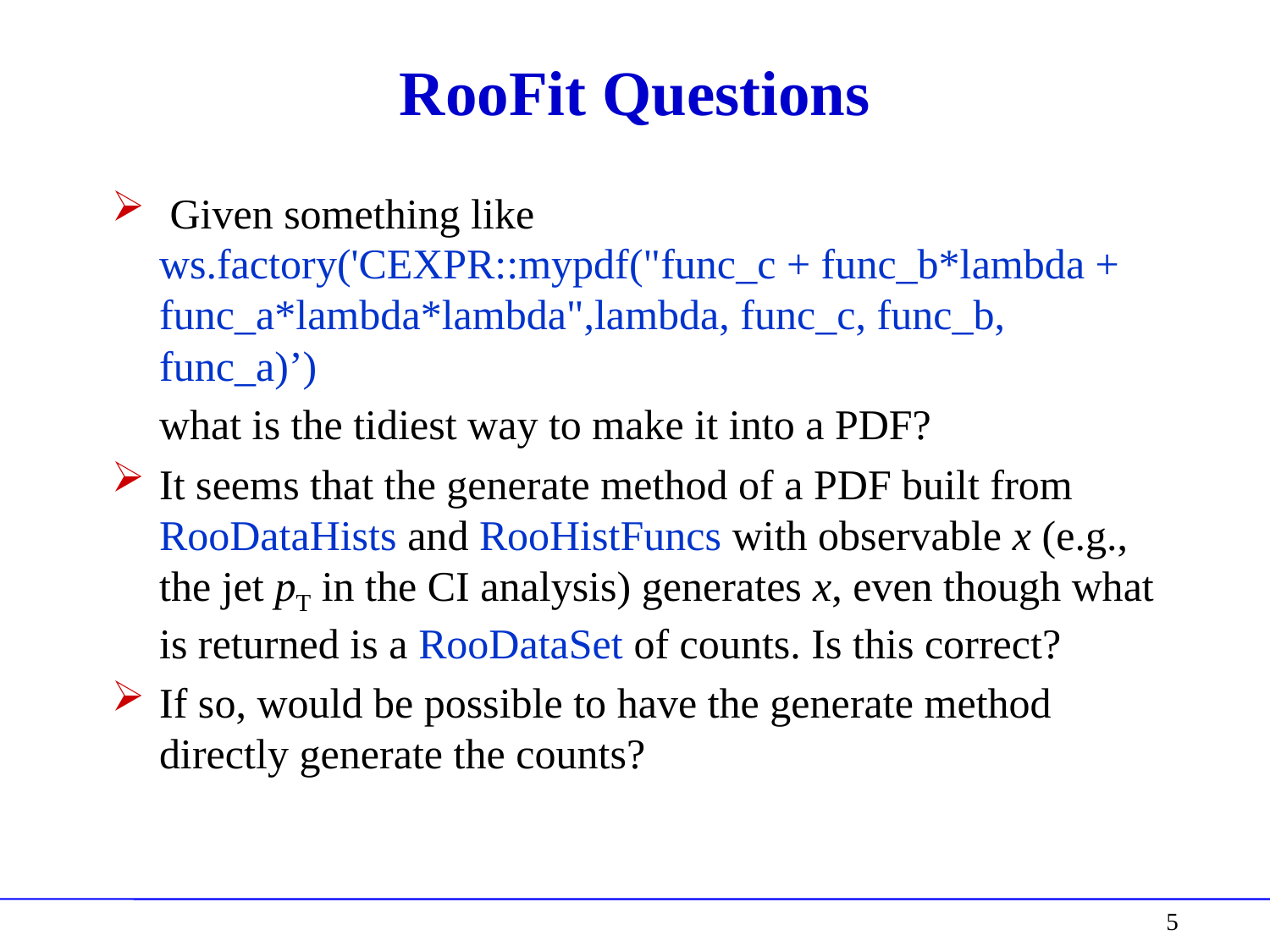

# RooFit Questions
 Given something like
ws.factory('CEXPR::mypdf("func_c + func_b*lambda + func_a*lambda*lambda",lambda, func_c, func_b, func_a)’)
	what is the tidiest way to make it into a PDF?
It seems that the generate method of a PDF built from RooDataHists and RooHistFuncs with observable x (e.g., the jet pT in the CI analysis) generates x, even though what is returned is a RooDataSet of counts. Is this correct?
If so, would be possible to have the generate method directly generate the counts?

5